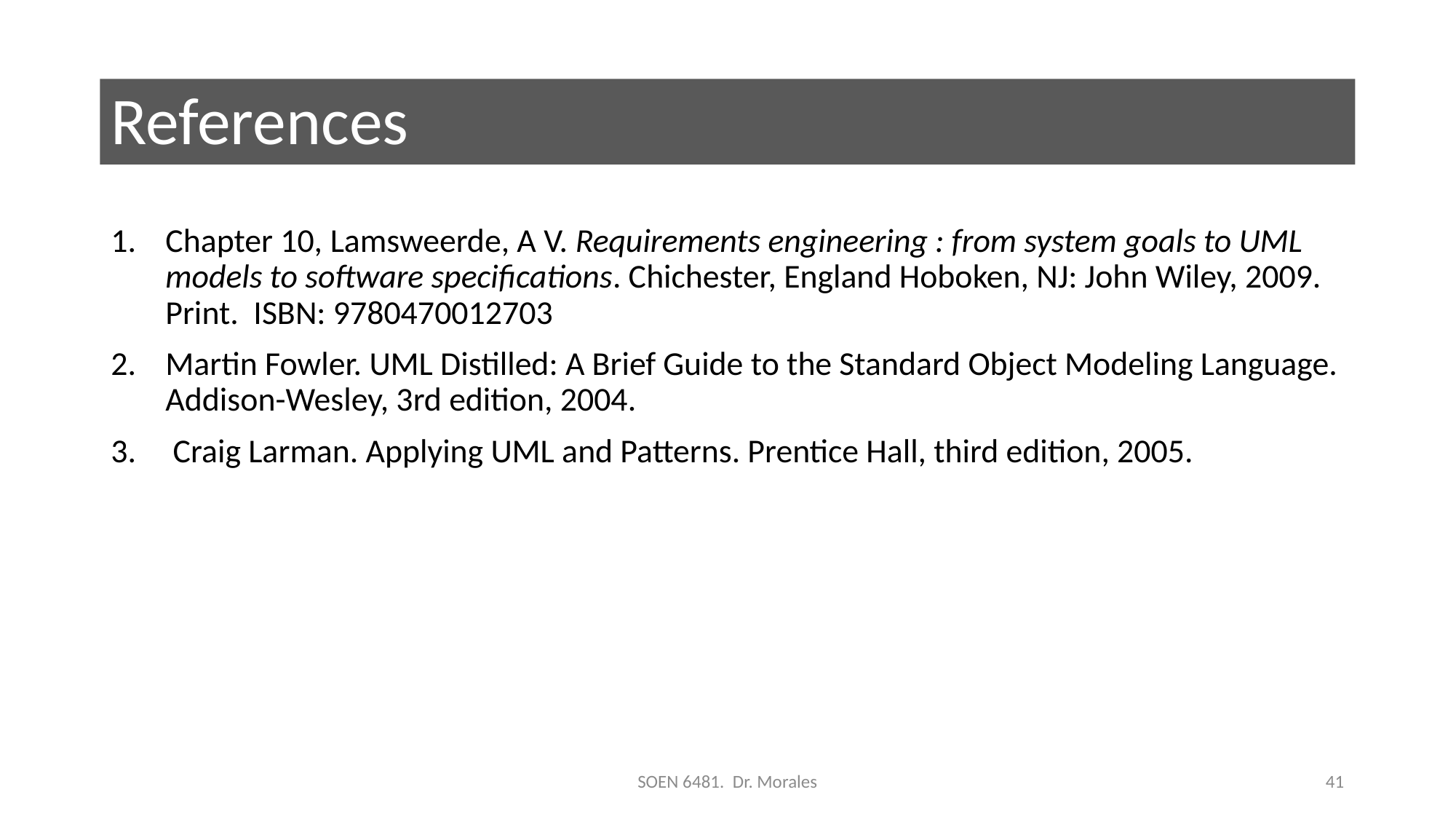

# References
Chapter 10, Lamsweerde, A V. Requirements engineering : from system goals to UML models to software specifications. Chichester, England Hoboken, NJ: John Wiley, 2009. Print.  ISBN: 9780470012703
Martin Fowler. UML Distilled: A Brief Guide to the Standard Object Modeling Language. Addison-Wesley, 3rd edition, 2004.
 Craig Larman. Applying UML and Patterns. Prentice Hall, third edition, 2005.

SOEN 6481.  Dr. Morales
41